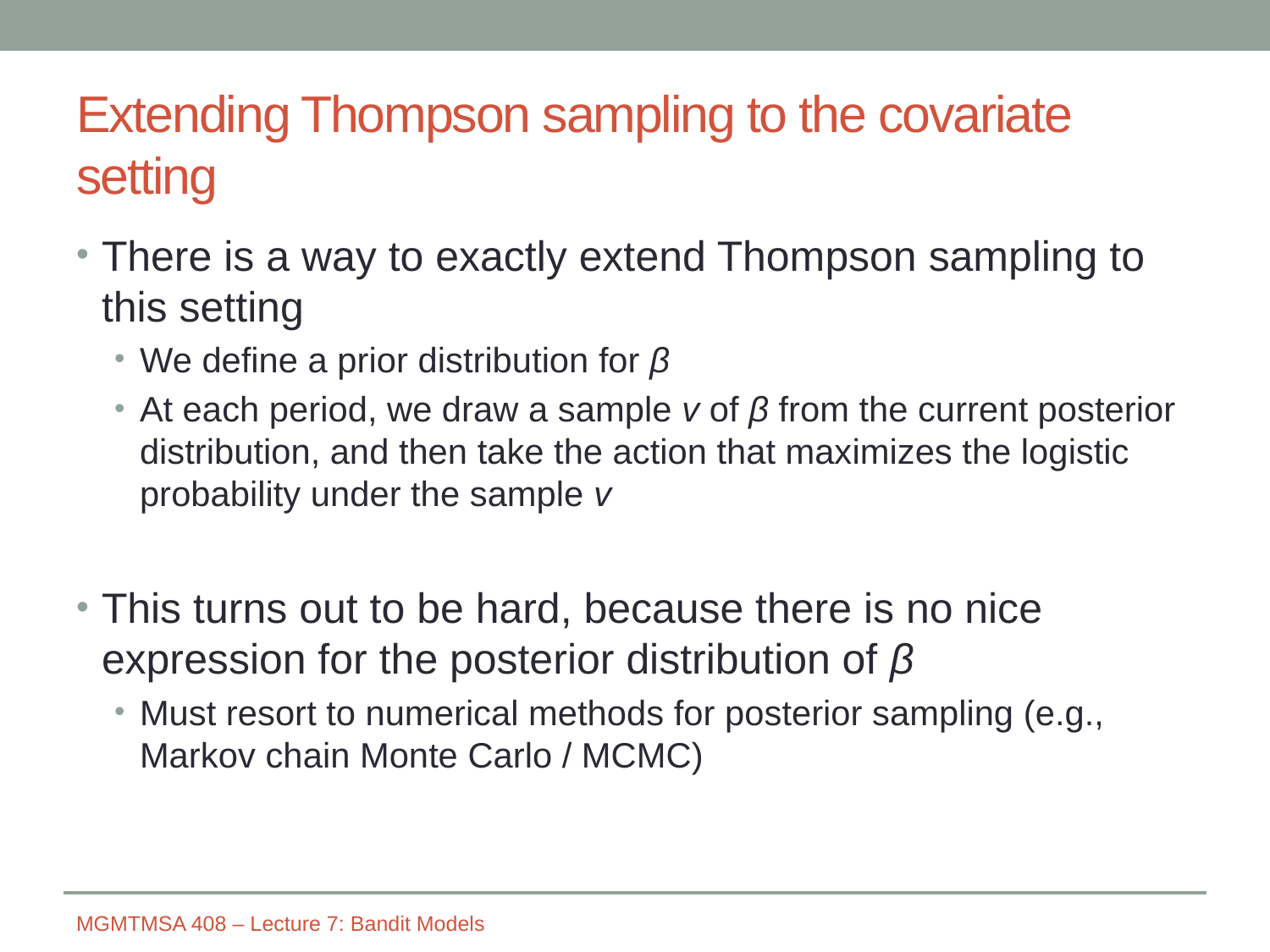

# Extending Thompson sampling to the covariate setting
There is a way to exactly extend Thompson sampling to this setting
We define a prior distribution for β
At each period, we draw a sample v of β from the current posterior distribution, and then take the action that maximizes the logistic probability under the sample v

This turns out to be hard, because there is no nice expression for the posterior distribution of β
Must resort to numerical methods for posterior sampling (e.g., Markov chain Monte Carlo / MCMC)

MGMTMSA 408 – Lecture 7: Bandit Models